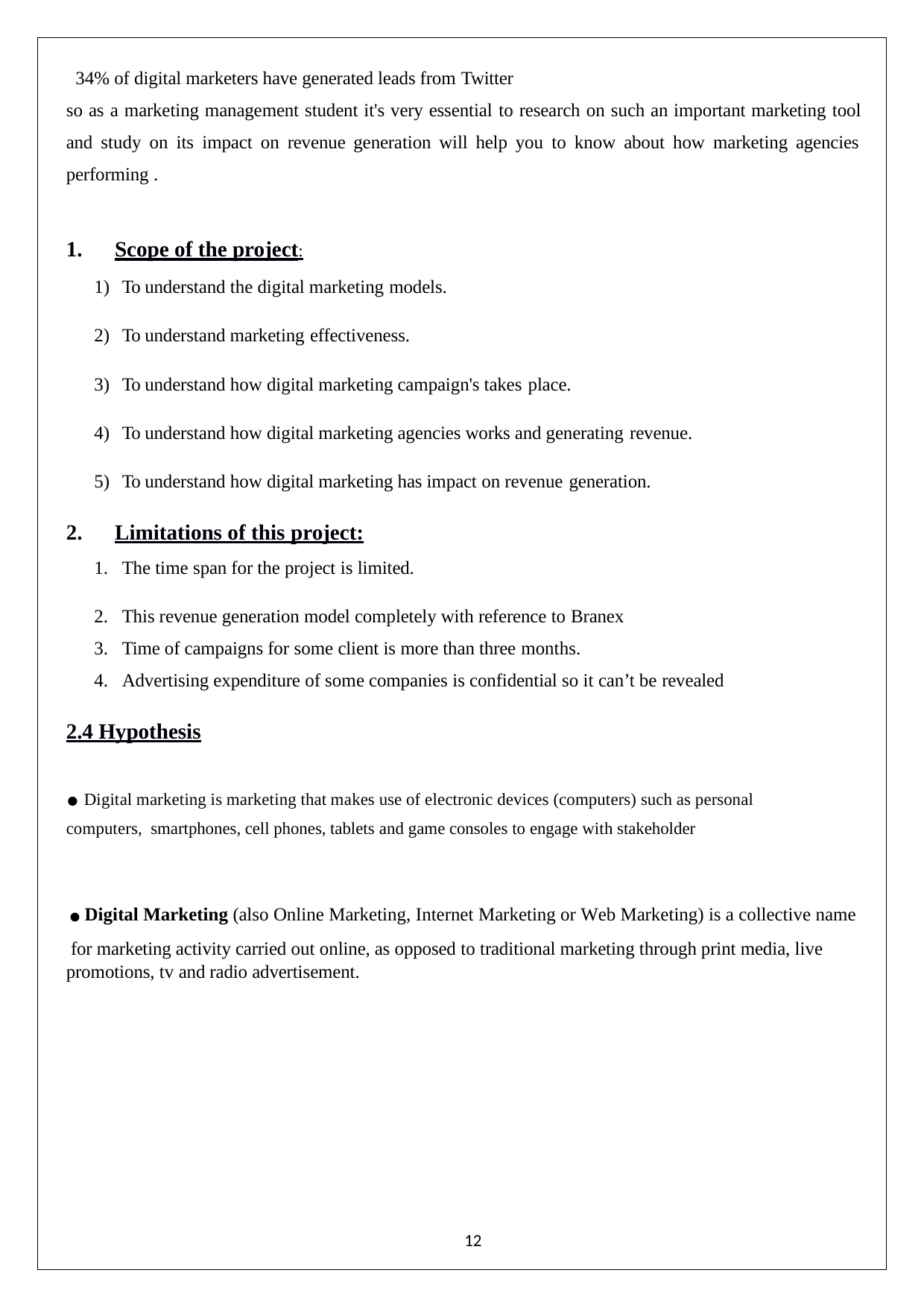

34% of digital marketers have generated leads from Twitter
so as a marketing management student it's very essential to research on such an important marketing tool  and study on its impact on revenue generation will help you to know about how marketing agencies  performing .

Scope of the project:
To understand the digital marketing models.

To understand marketing effectiveness.

To understand how digital marketing campaign's takes place.

To understand how digital marketing agencies works and generating revenue.

To understand how digital marketing has impact on revenue generation.

Limitations of this project:
The time span for the project is limited.

This revenue generation model completely with reference to Branex
Time of campaigns for some client is more than three months.
Advertising expenditure of some companies is confidential so it can’t be revealed

2.4 Hypothesis
.Digital marketing is marketing that makes use of electronic devices (computers) such as personal computers,  smartphones, cell phones, tablets and game consoles to engage with stakeholder
.Digital Marketing (also Online Marketing, Internet Marketing or Web Marketing) is a collective name  for marketing activity carried out online, as opposed to traditional marketing through print media, live  promotions, tv and radio advertisement.
12